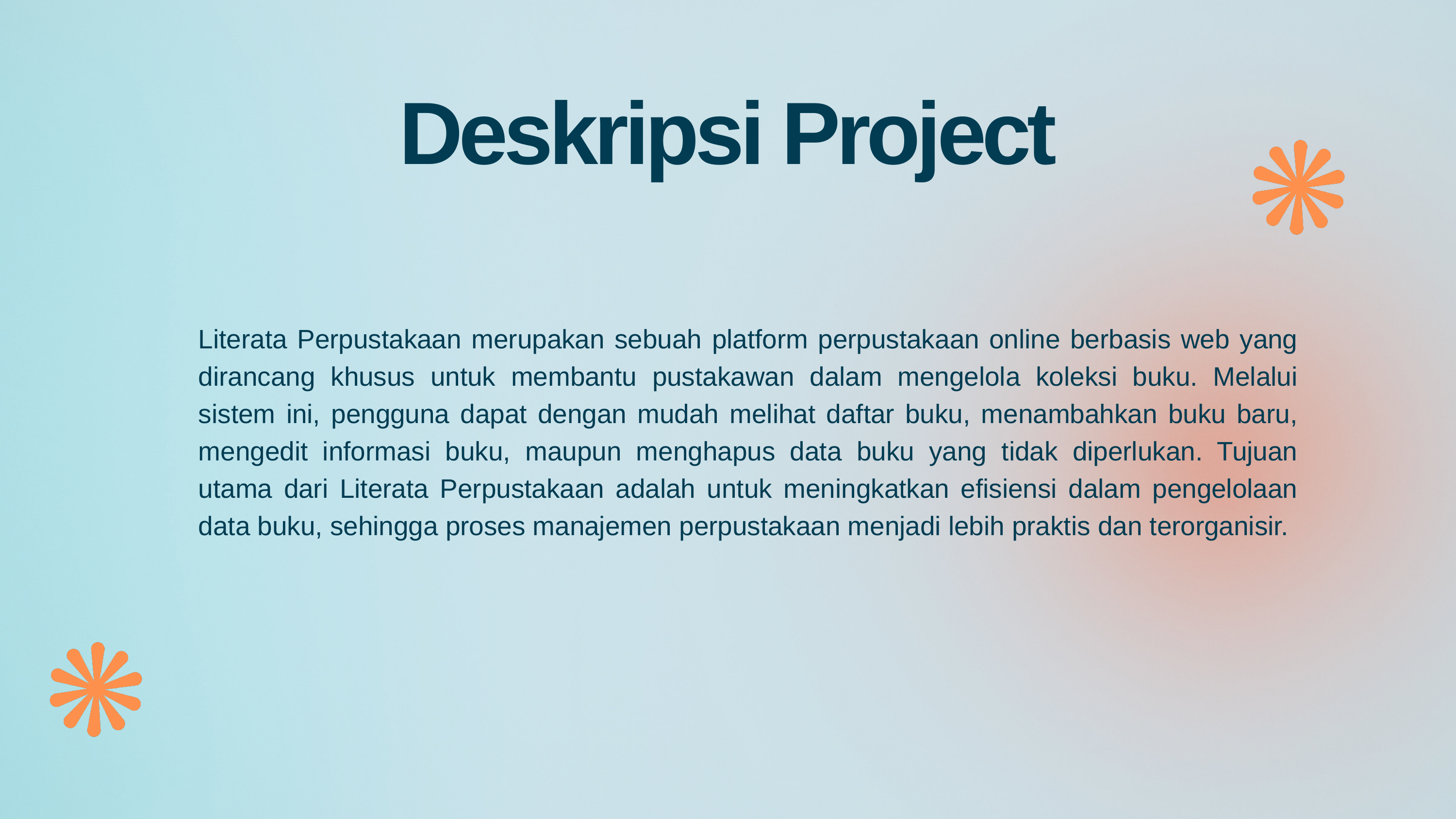

Deskripsi Project

Literata Perpustakaan merupakan sebuah platform perpustakaan online berbasis web yang dirancang khusus untuk membantu pustakawan dalam mengelola koleksi buku. Melalui sistem ini, pengguna dapat dengan mudah melihat daftar buku, menambahkan buku baru, mengedit informasi buku, maupun menghapus data buku yang tidak diperlukan. Tujuan utama dari Literata Perpustakaan adalah untuk meningkatkan efisiensi dalam pengelolaan data buku, sehingga proses manajemen perpustakaan menjadi lebih praktis dan terorganisir.